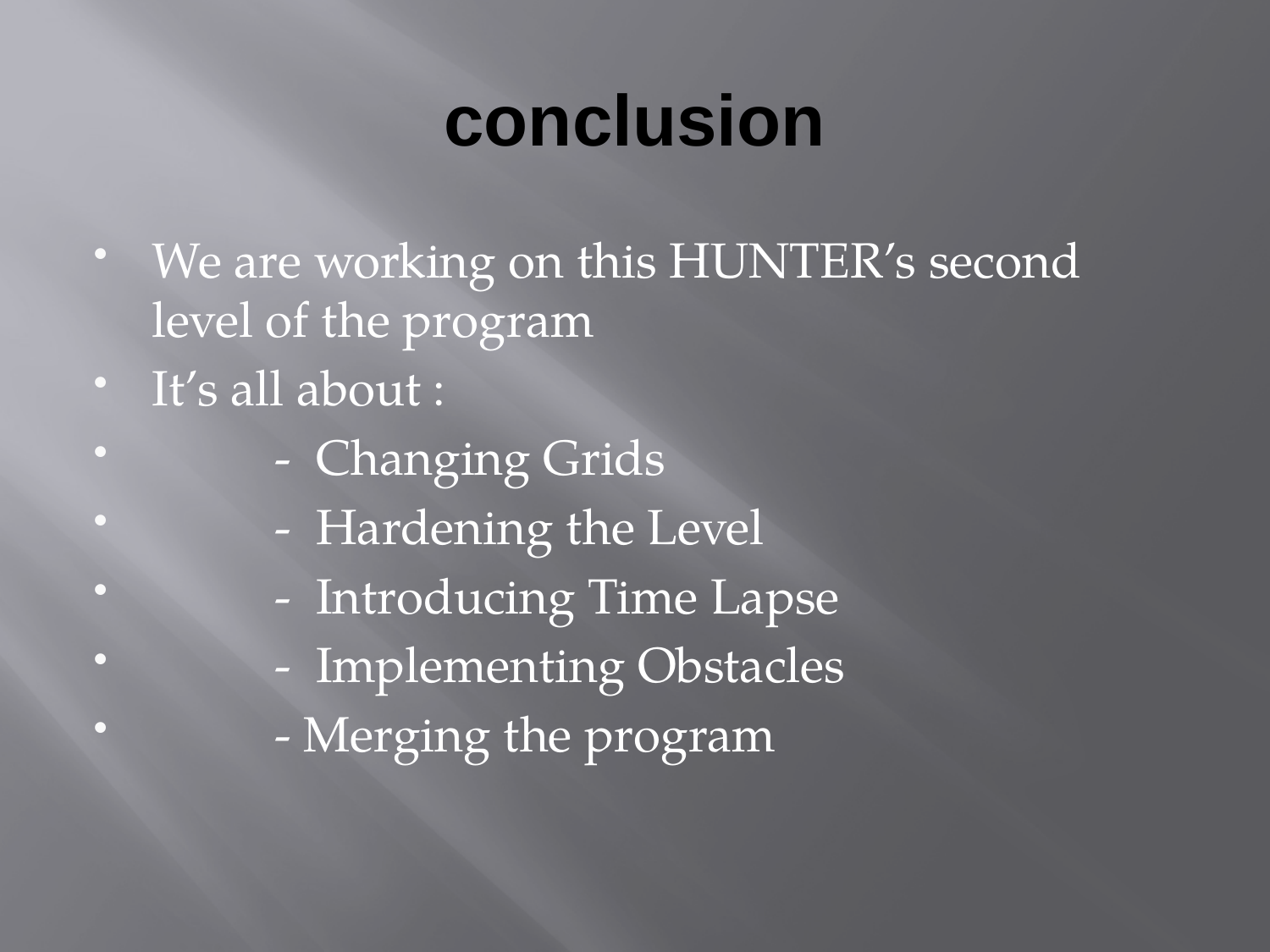

# conclusion
We are working on this HUNTER’s second level of the program
It’s all about :
          -  Changing Grids
          -  Hardening the Level
          -  Introducing Time Lapse
          -  Implementing Obstacles
          - Merging the program